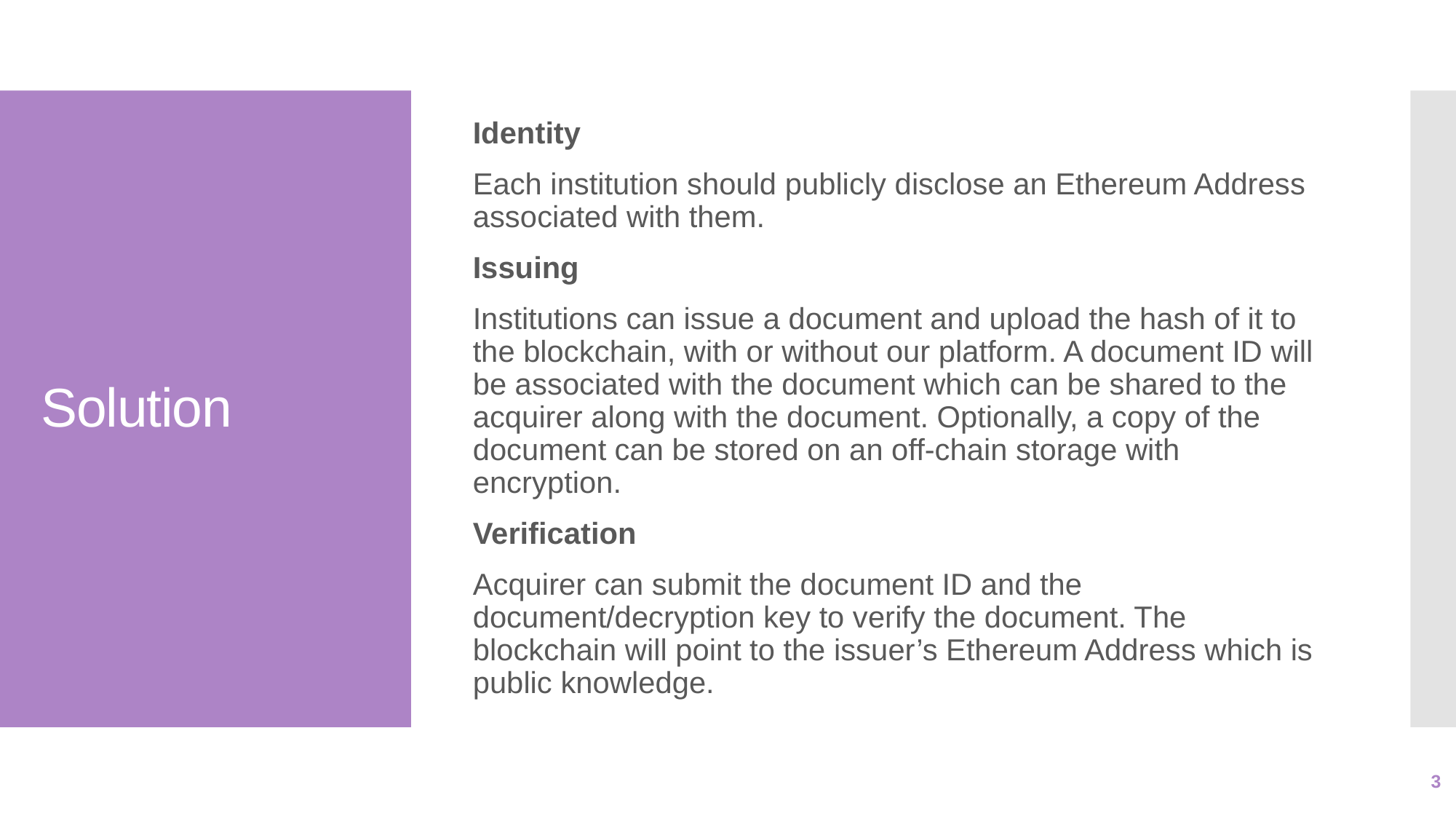

Identity
Each institution should publicly disclose an Ethereum Address associated with them.
Issuing
Institutions can issue a document and upload the hash of it to the blockchain, with or without our platform. A document ID will be associated with the document which can be shared to the acquirer along with the document. Optionally, a copy of the document can be stored on an off-chain storage with encryption.
Verification
Acquirer can submit the document ID and the document/decryption key to verify the document. The blockchain will point to the issuer’s Ethereum Address which is public knowledge.
# Solution
3